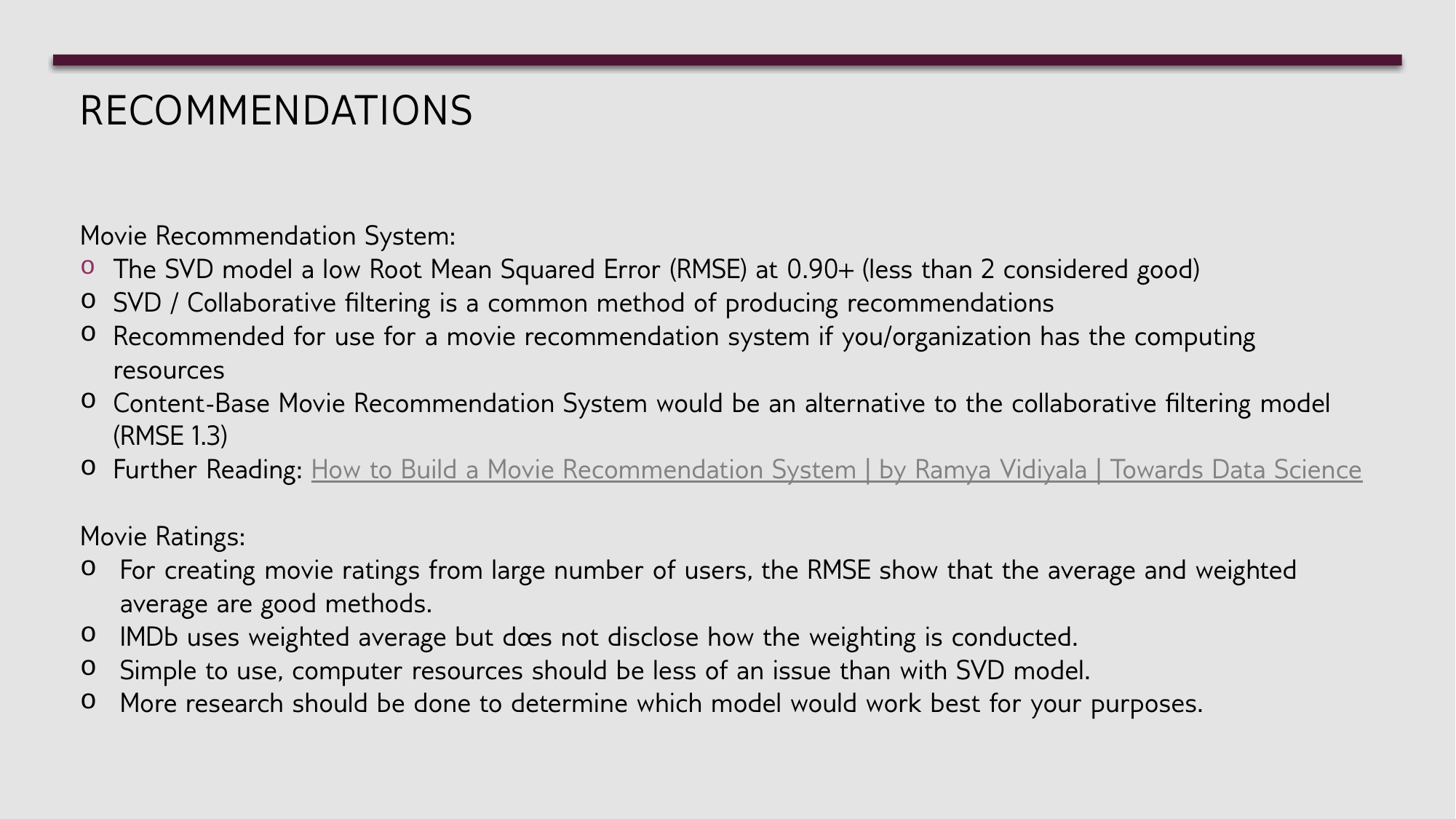

# Recommendations
Movie Recommendation System:
The SVD model a low Root Mean Squared Error (RMSE) at 0.90+ (less than 2 considered good)
SVD / Collaborative filtering is a common method of producing recommendations
Recommended for use for a movie recommendation system if you/organization has the computing resources
Content-Base Movie Recommendation System would be an alternative to the collaborative filtering model (RMSE 1.3)
Further Reading: How to Build a Movie Recommendation System | by Ramya Vidiyala | Towards Data Science

Movie Ratings:
For creating movie ratings from large number of users, the RMSE show that the average and weighted average are good methods.
IMDb uses weighted average but does not disclose how the weighting is conducted.
Simple to use, computer resources should be less of an issue than with SVD model.
More research should be done to determine which model would work best for your purposes.